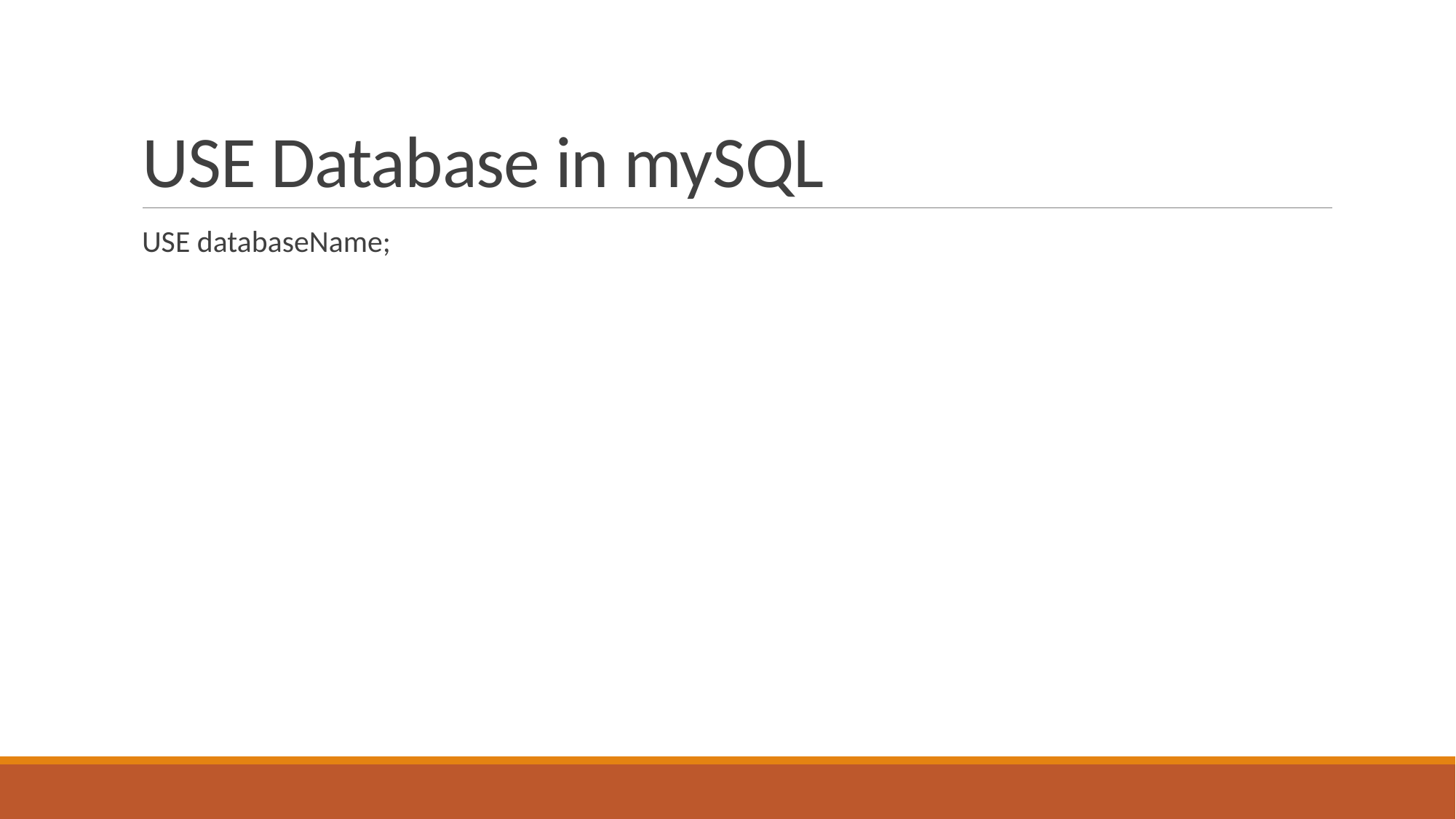

# USE Database in mySQL
USE databaseName;